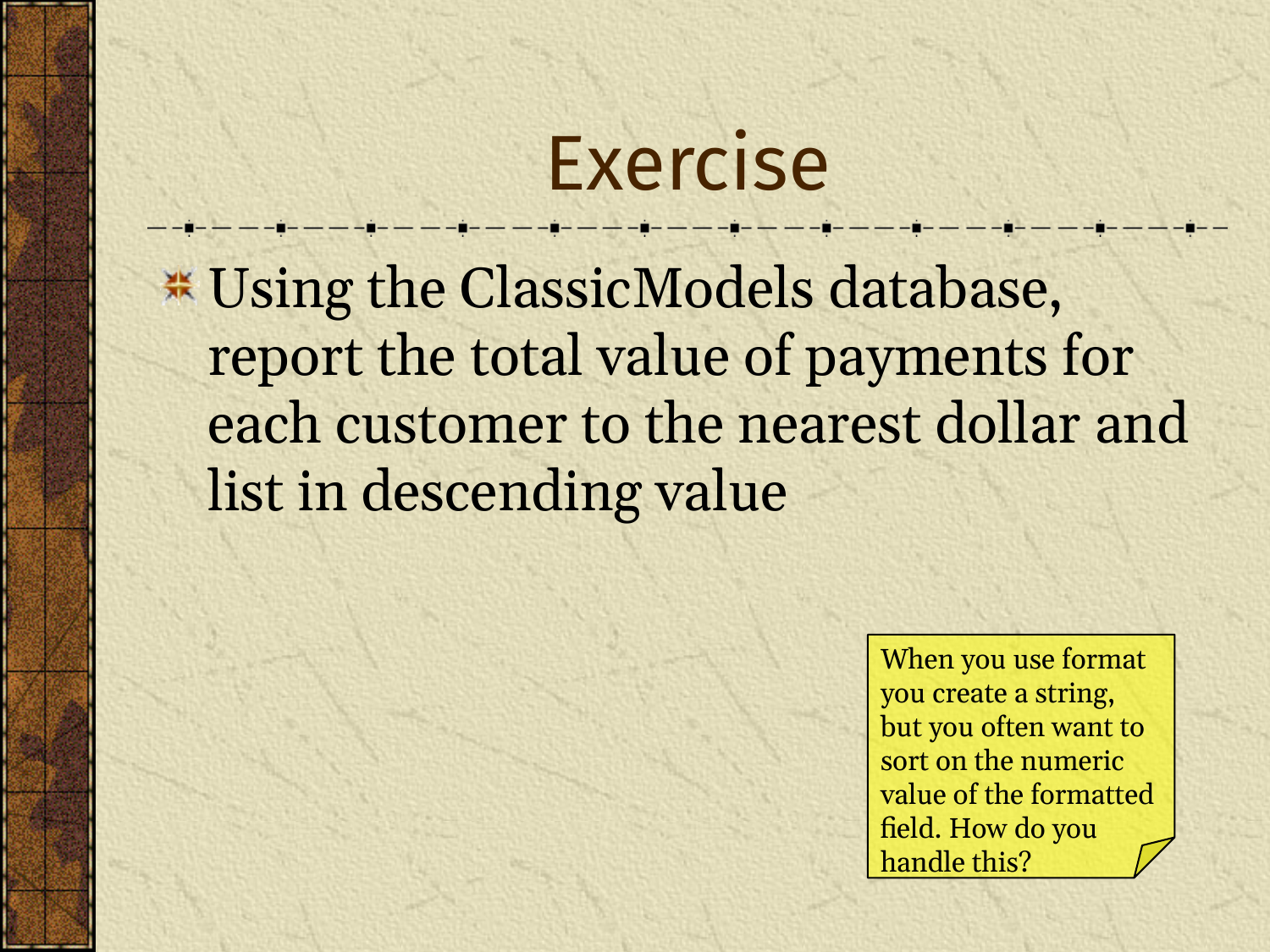

# Exercise
Using the ClassicModels database, report the total value of payments for each customer to the nearest dollar and list in descending value
When you use format you create a string, but you often want to sort on the numeric value of the formatted field. How do you handle this?